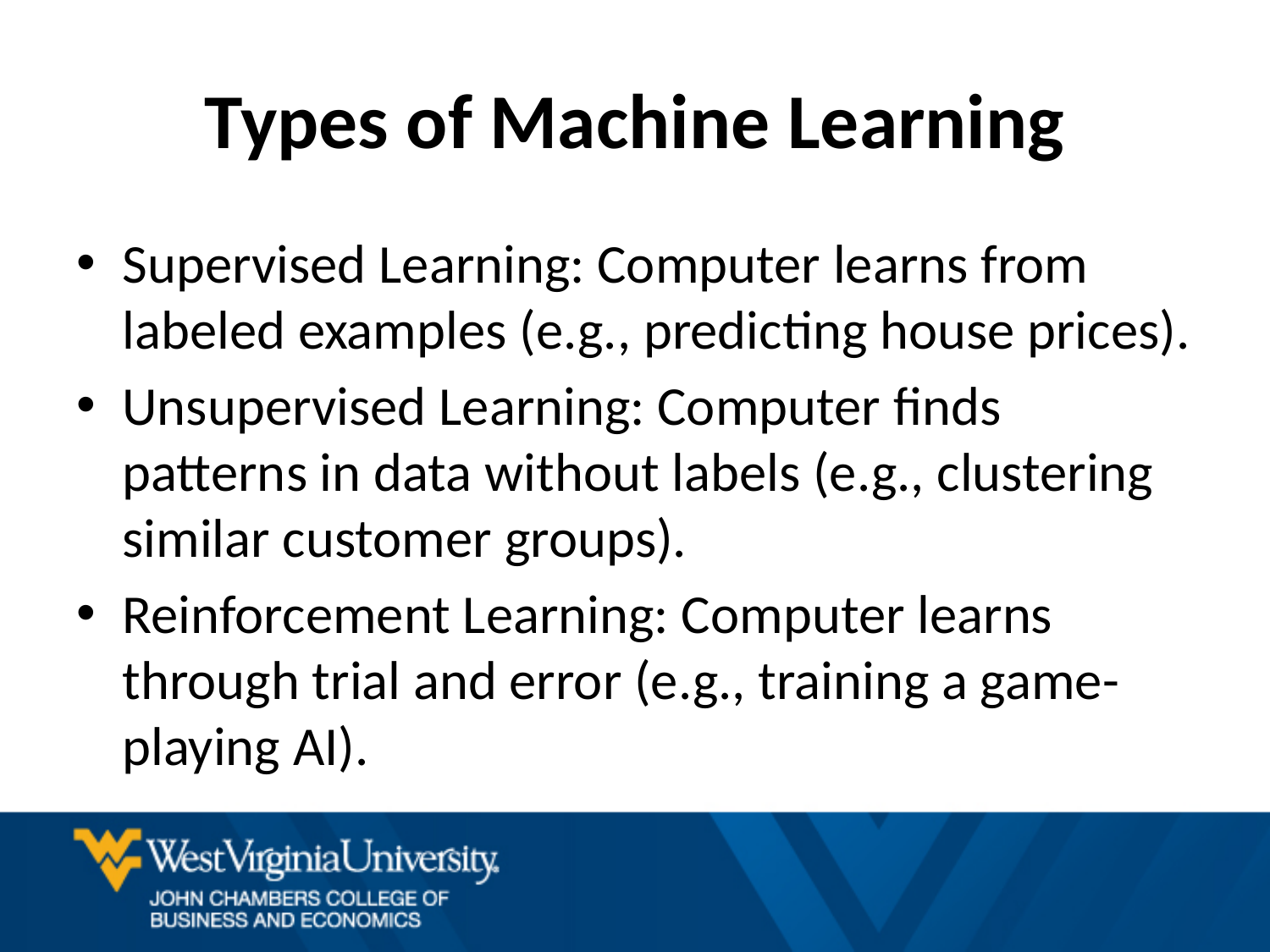

# Types of Machine Learning
Supervised Learning: Computer learns from labeled examples (e.g., predicting house prices).
Unsupervised Learning: Computer finds patterns in data without labels (e.g., clustering similar customer groups).
Reinforcement Learning: Computer learns through trial and error (e.g., training a game-playing AI).